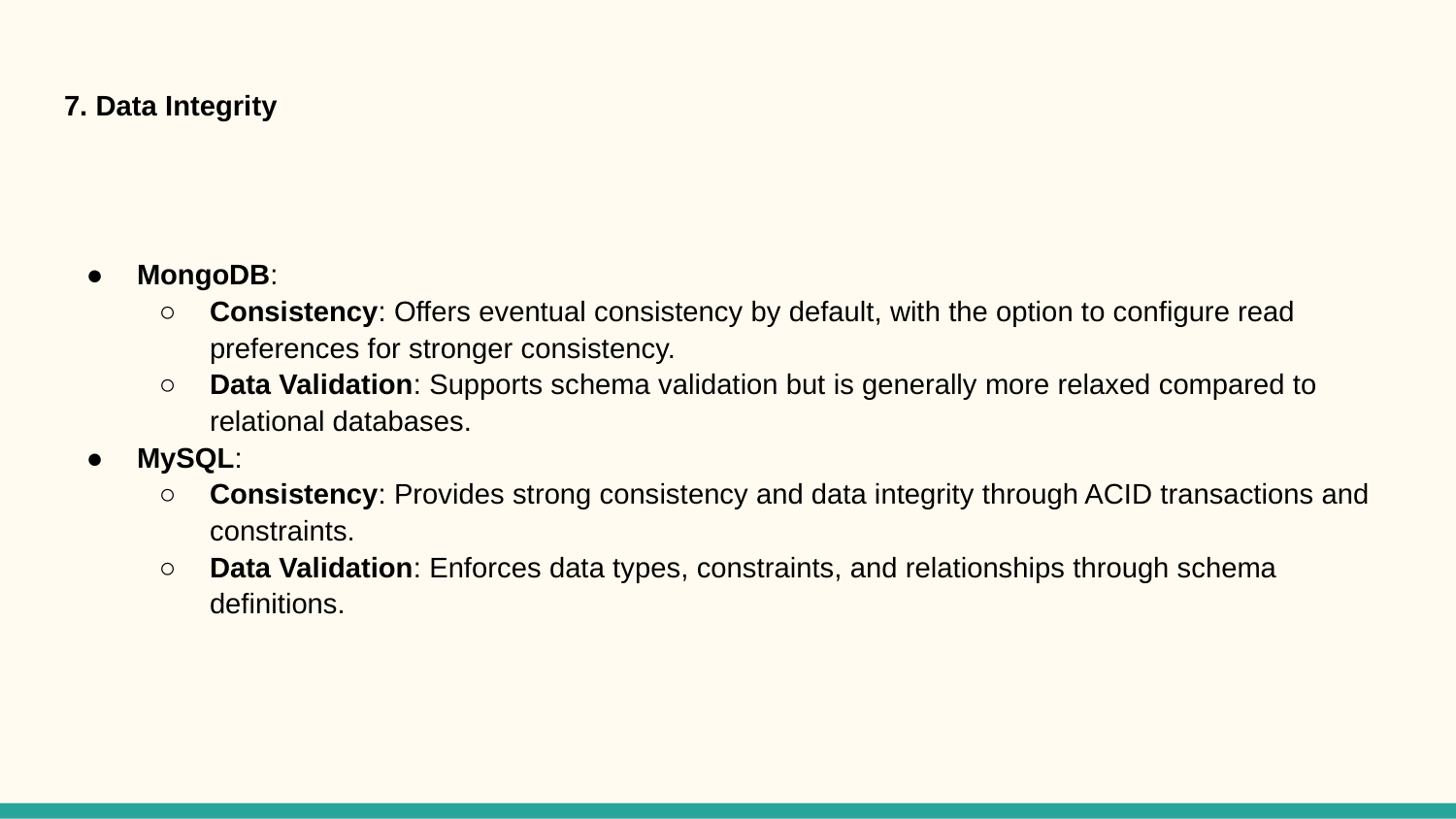

# 7. Data Integrity

MongoDB:
Consistency: Offers eventual consistency by default, with the option to configure read preferences for stronger consistency.
Data Validation: Supports schema validation but is generally more relaxed compared to relational databases.
MySQL:
Consistency: Provides strong consistency and data integrity through ACID transactions and constraints.
Data Validation: Enforces data types, constraints, and relationships through schema definitions.